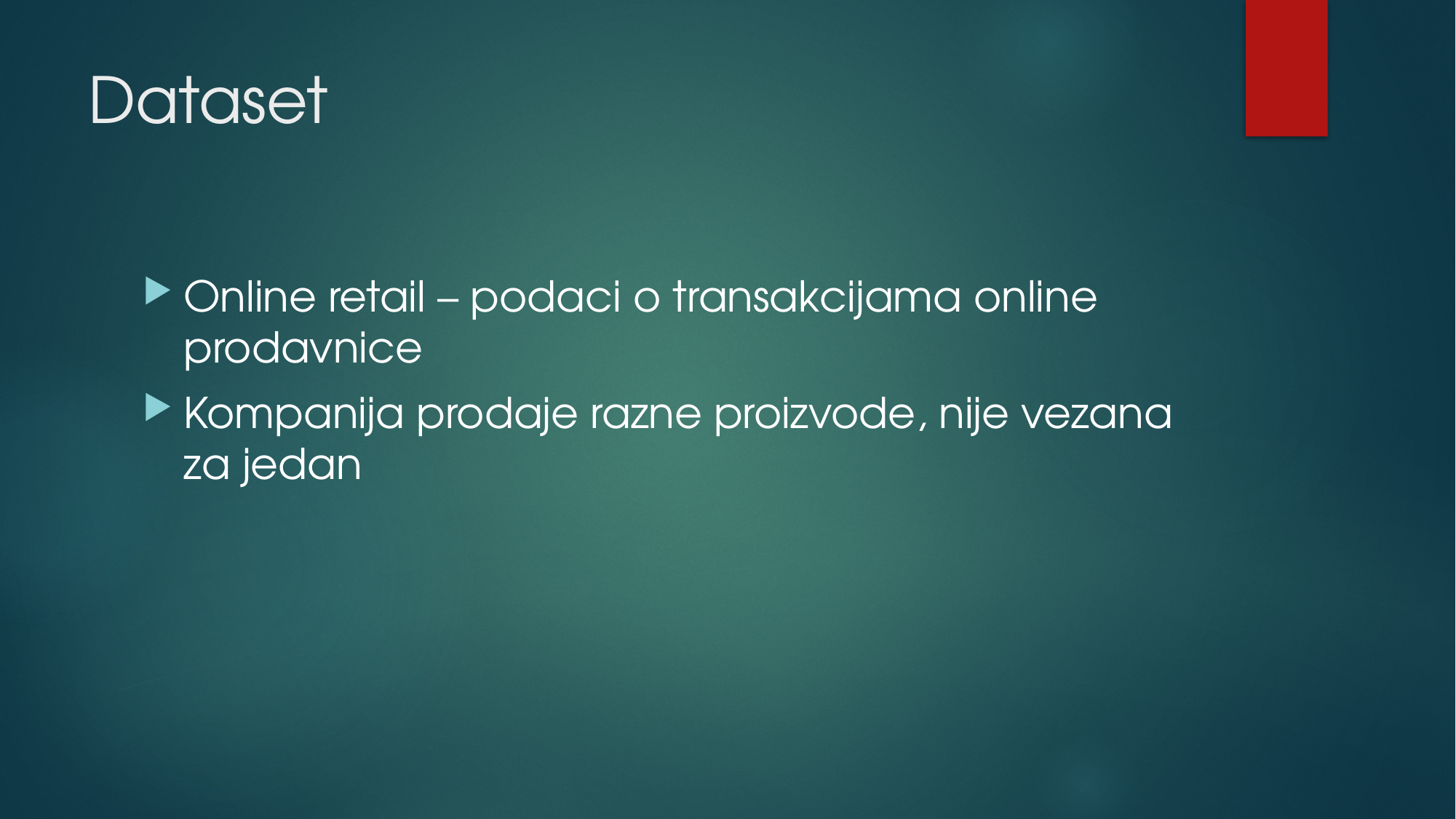

# Dataset
Online retail – podaci o transakcijama online prodavnice
Kompanija prodaje razne proizvode, nije vezana za jedan